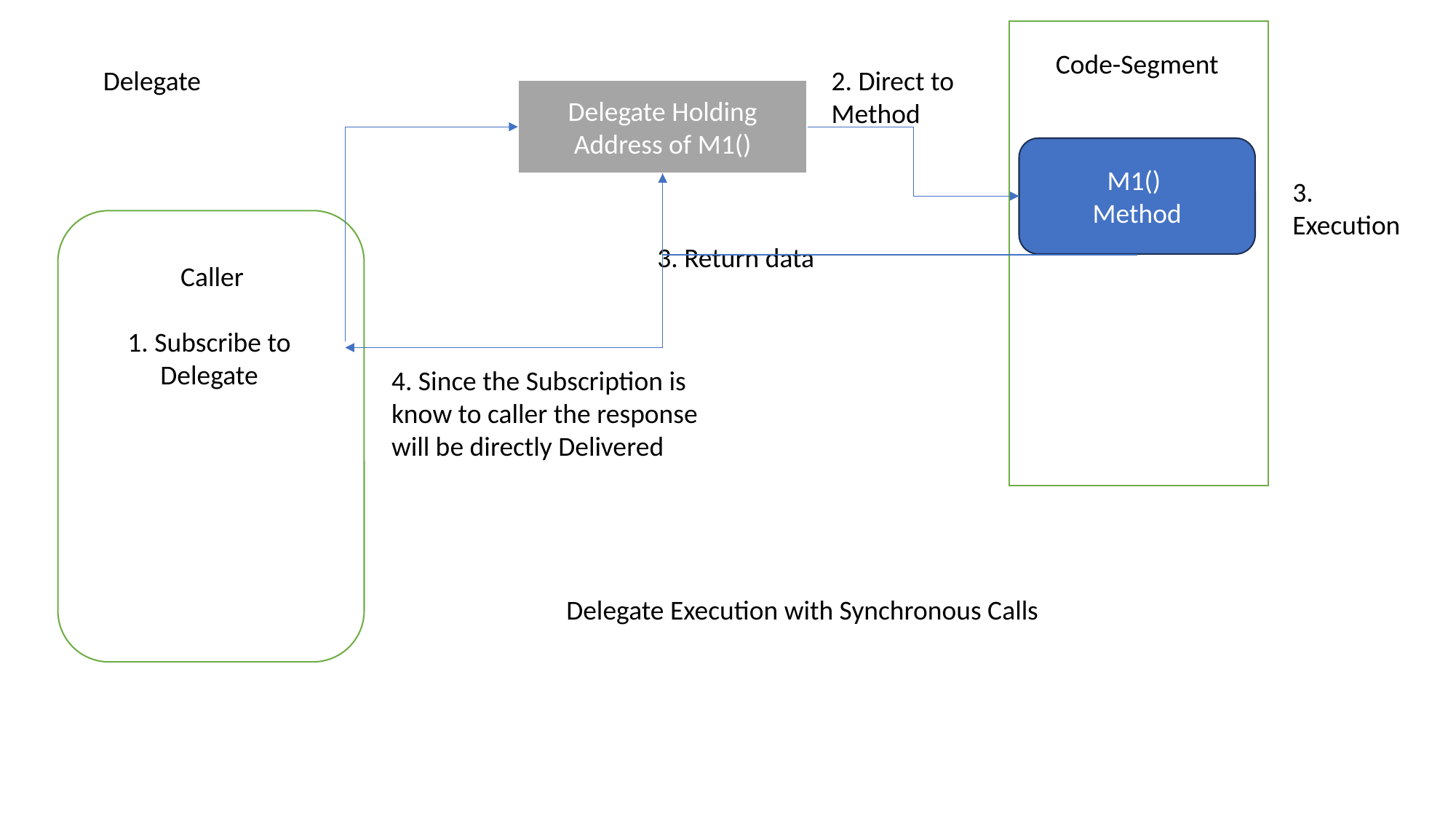

Code-Segment
Delegate
2. Direct to Method
Delegate Holding Address of M1()
M1()
Method
3. Execution

3. Return data
Caller
1. Subscribe to Delegate
4. Since the Subscription is know to caller the response will be directly Delivered
Delegate Execution with Synchronous Calls